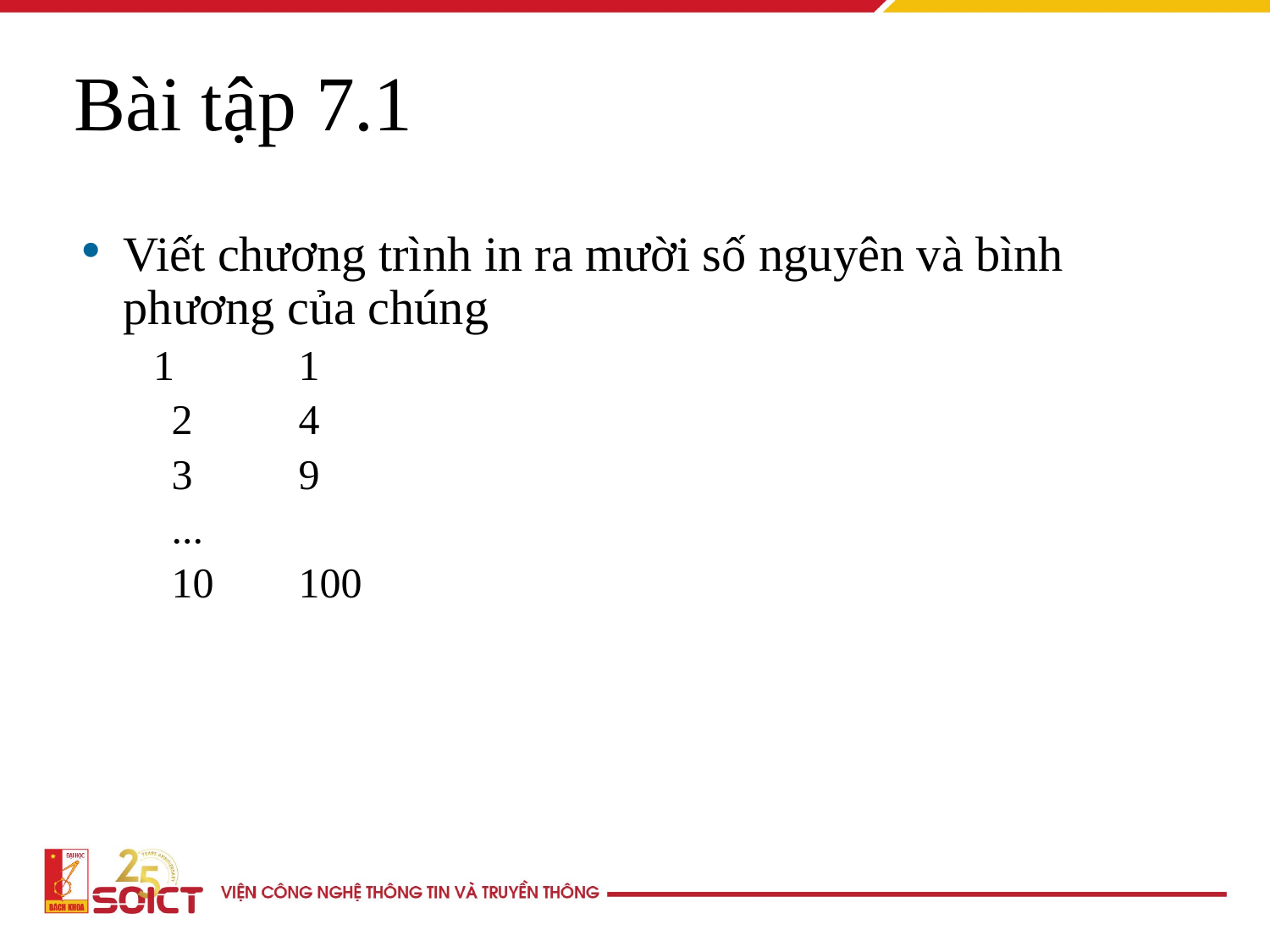

Bài tập 7.1
Viết chương trình in ra mười số nguyên và bình phương của chúng
  1	1
	2	4
	3	9
	...
	10	100